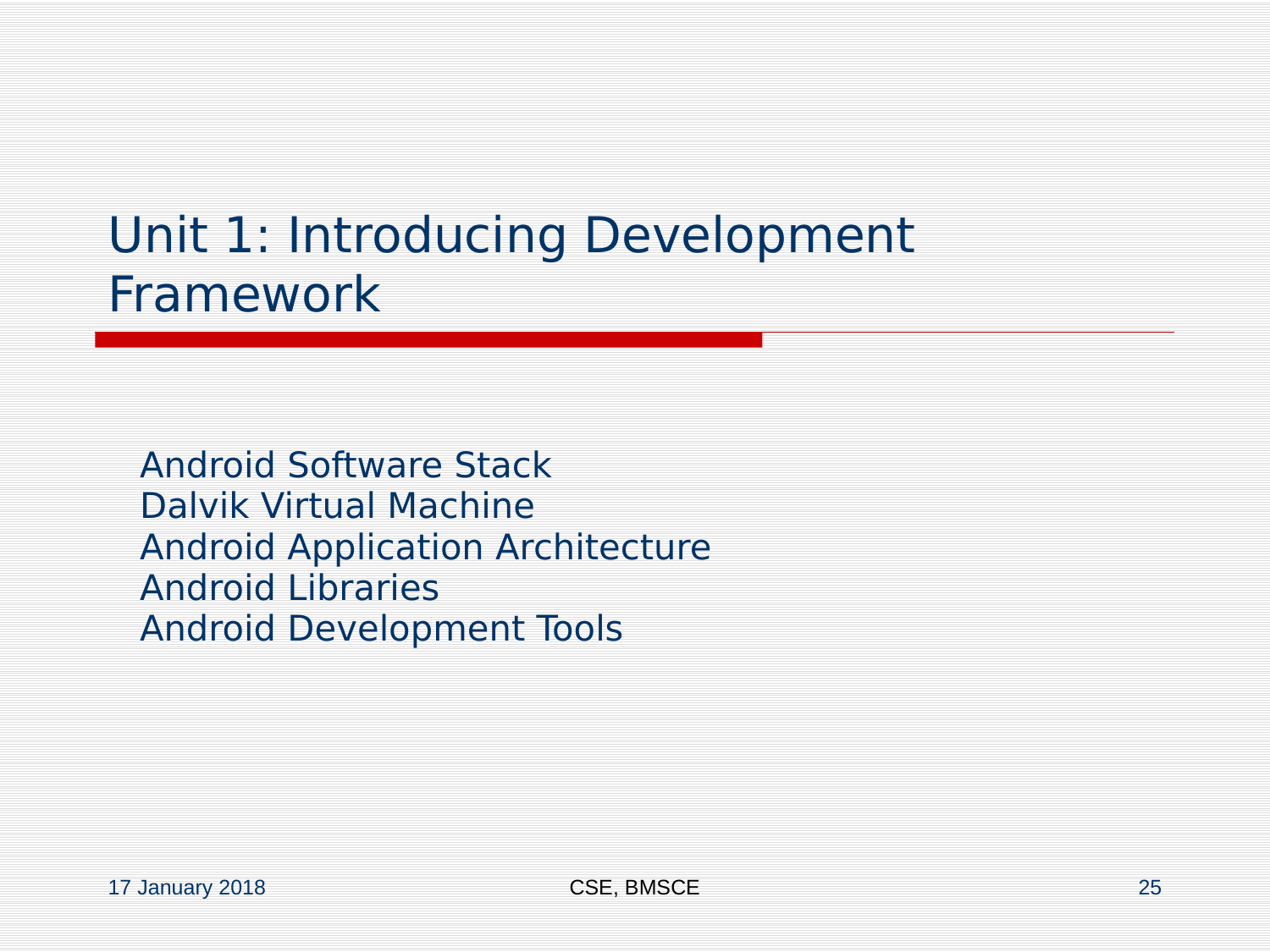

# Unit 1: Introducing Development Framework
Android Software Stack
Dalvik Virtual Machine
Android Application Architecture
Android Libraries
Android Development Tools
17 January 2018
CSE, BMSCE
25